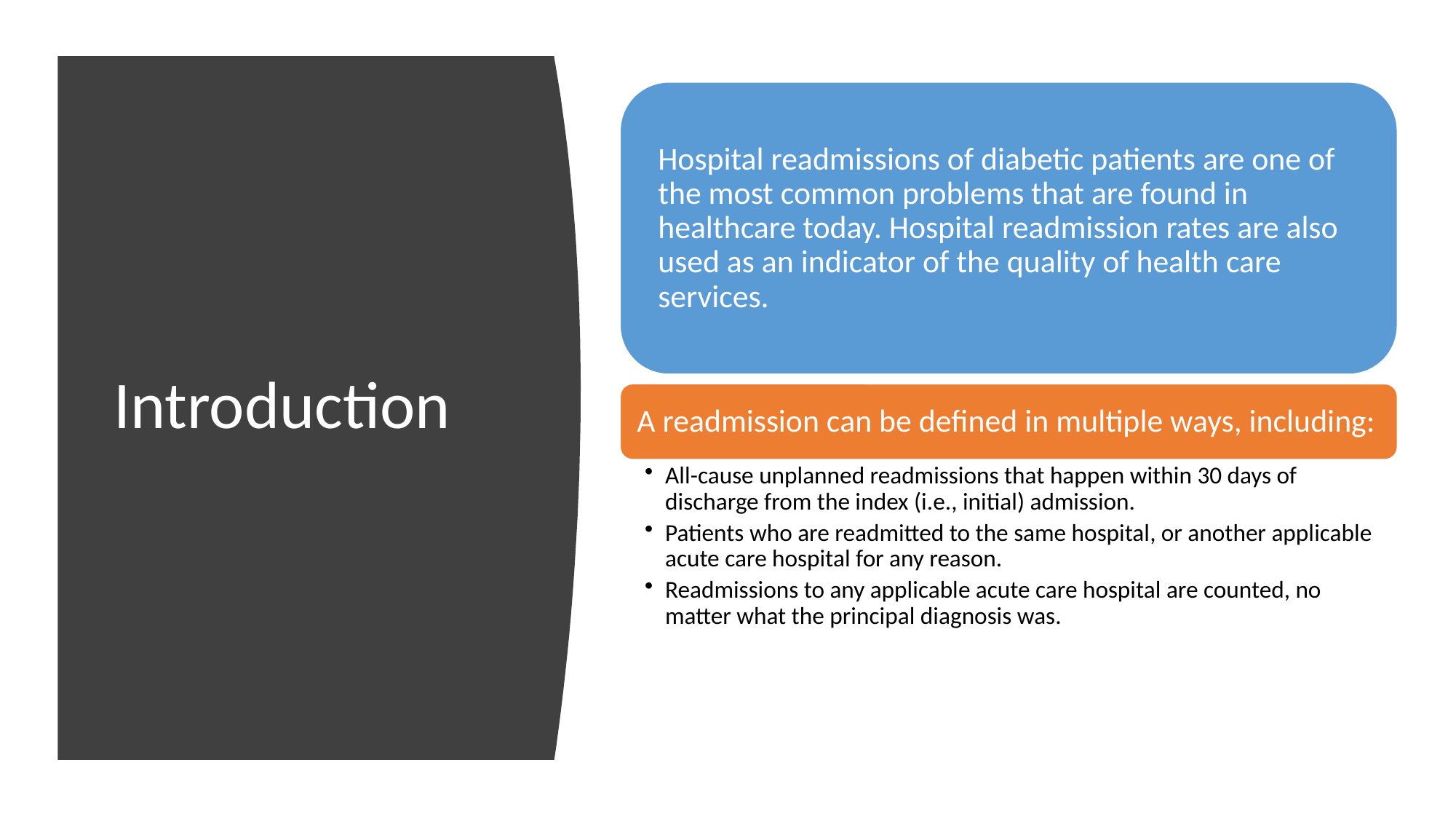

Hospital readmissions of diabetic patients are one of the most common problems that are found in healthcare today. Hospital readmission rates are also used as an indicator of the quality of health care services.
A readmission can be defined in multiple ways, including:
All-cause unplanned readmissions that happen within 30 days of discharge from the index (i.e., initial) admission.
Patients who are readmitted to the same hospital, or another applicable acute care hospital for any reason.
Readmissions to any applicable acute care hospital are counted, no matter what the principal diagnosis was.

# Introduction